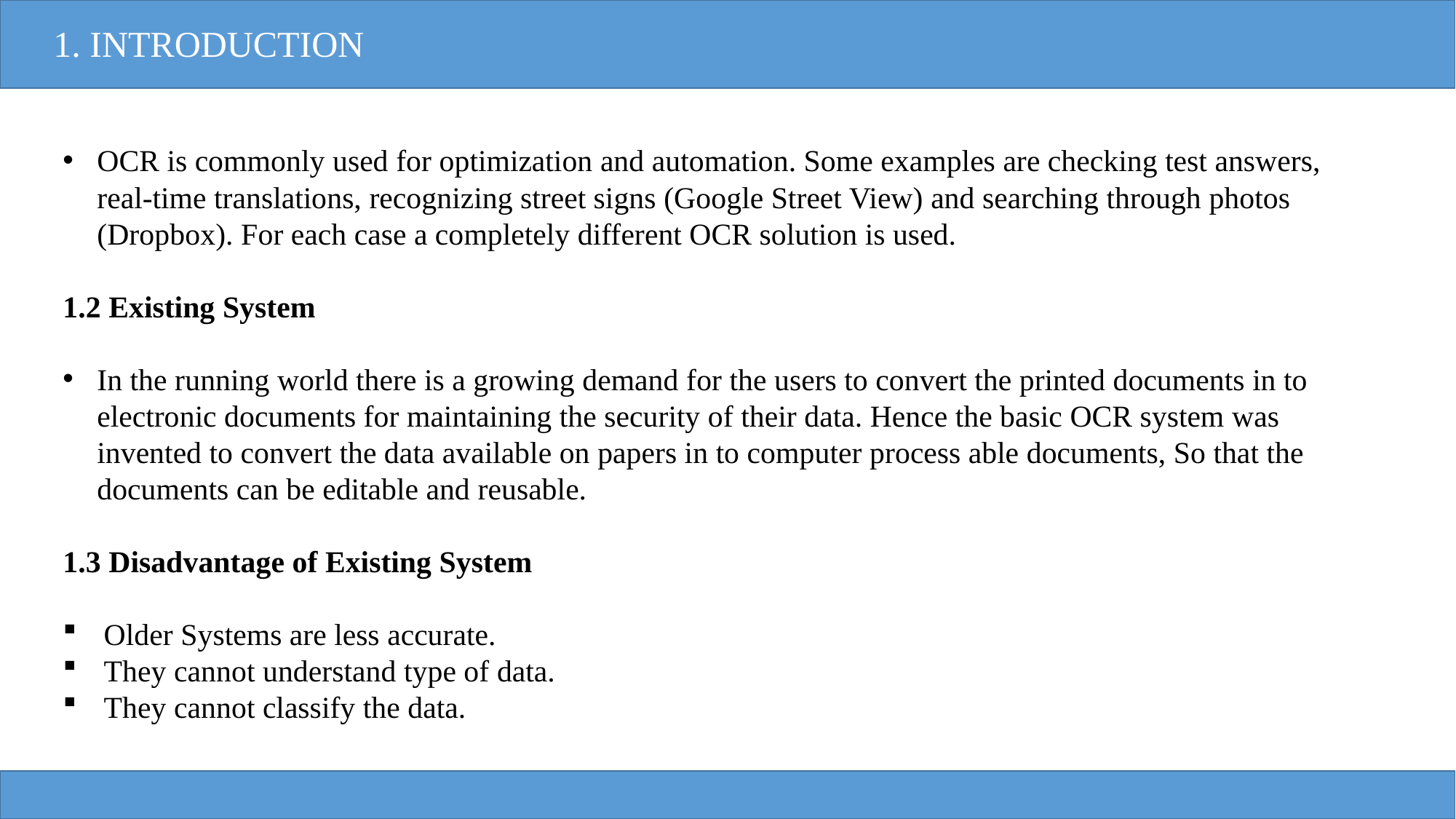

1. INTRODUCTION
OCR is commonly used for optimization and automation. Some examples are checking test answers, real-time translations, recognizing street signs (Google Street View) and searching through photos (Dropbox). For each case a completely different OCR solution is used.

1.2 Existing System

In the running world there is a growing demand for the users to convert the printed documents in to electronic documents for maintaining the security of their data. Hence the basic OCR system was invented to convert the data available on papers in to computer process able documents, So that the documents can be editable and reusable.

1.3 Disadvantage of Existing System

Older Systems are less accurate.
They cannot understand type of data.
They cannot classify the data.